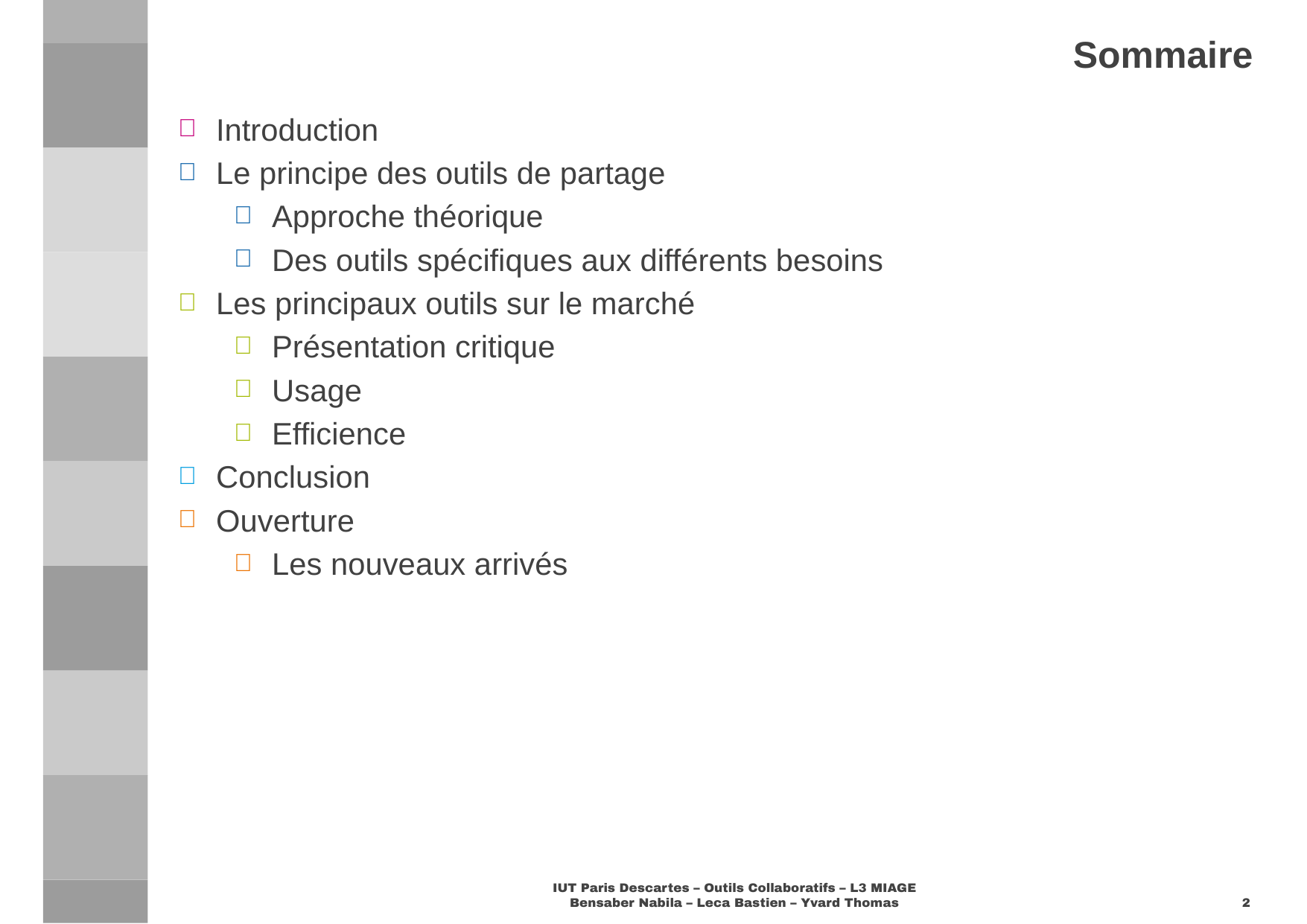

Sommaire
Introduction
Le principe des outils de partage
Approche théorique
Des outils spécifiques aux différents besoins
Les principaux outils sur le marché
Présentation critique
Usage
Efficience
Conclusion
Ouverture
Les nouveaux arrivés

IUT Paris Descartes – Outils Collaboratifs – L3 MIAGE
Bensaber Nabila – Leca Bastien – Yvard Thomas
2